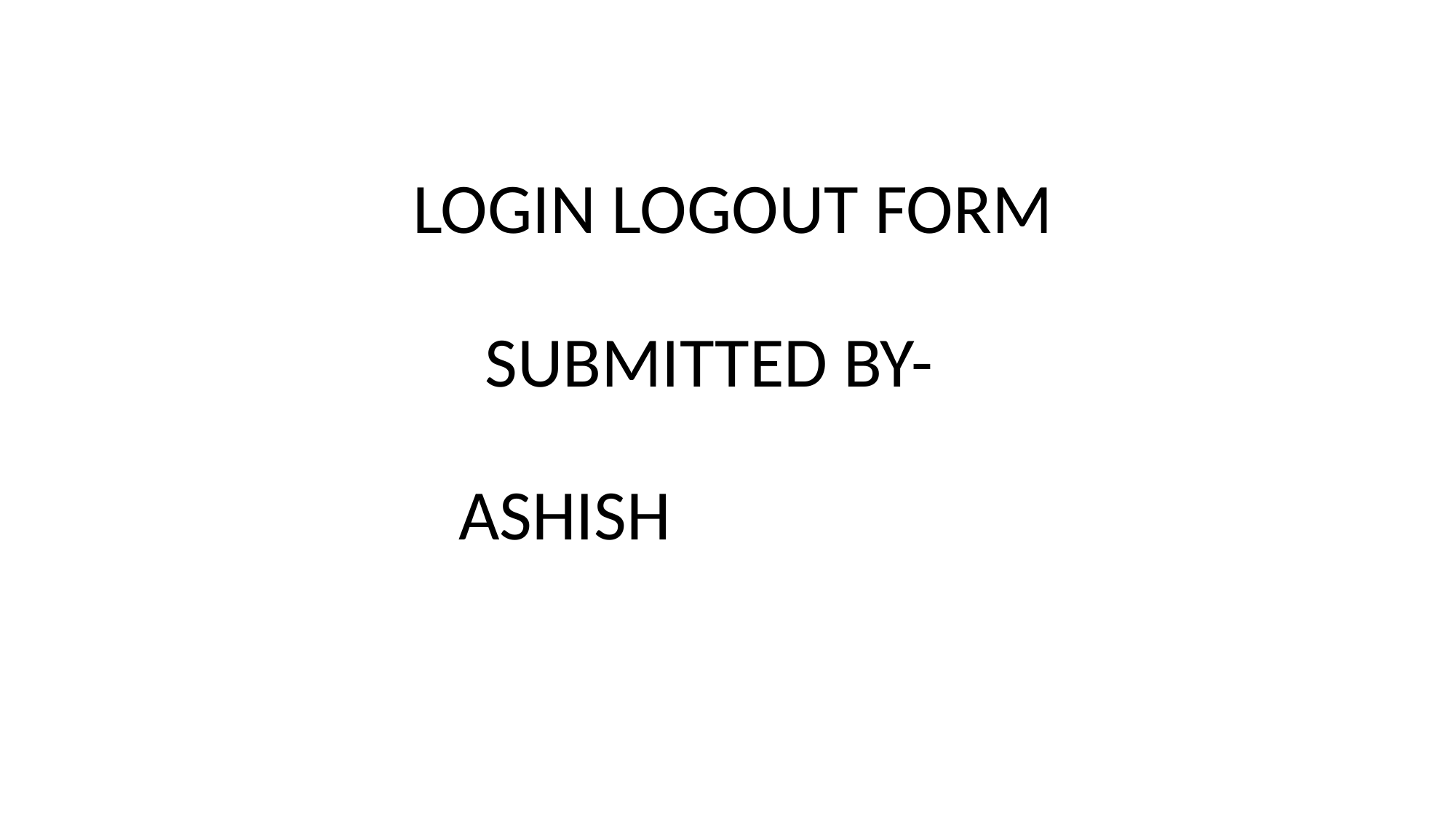

# LOGIN LOGOUT FORM SUBMITTED BY- ASHISH